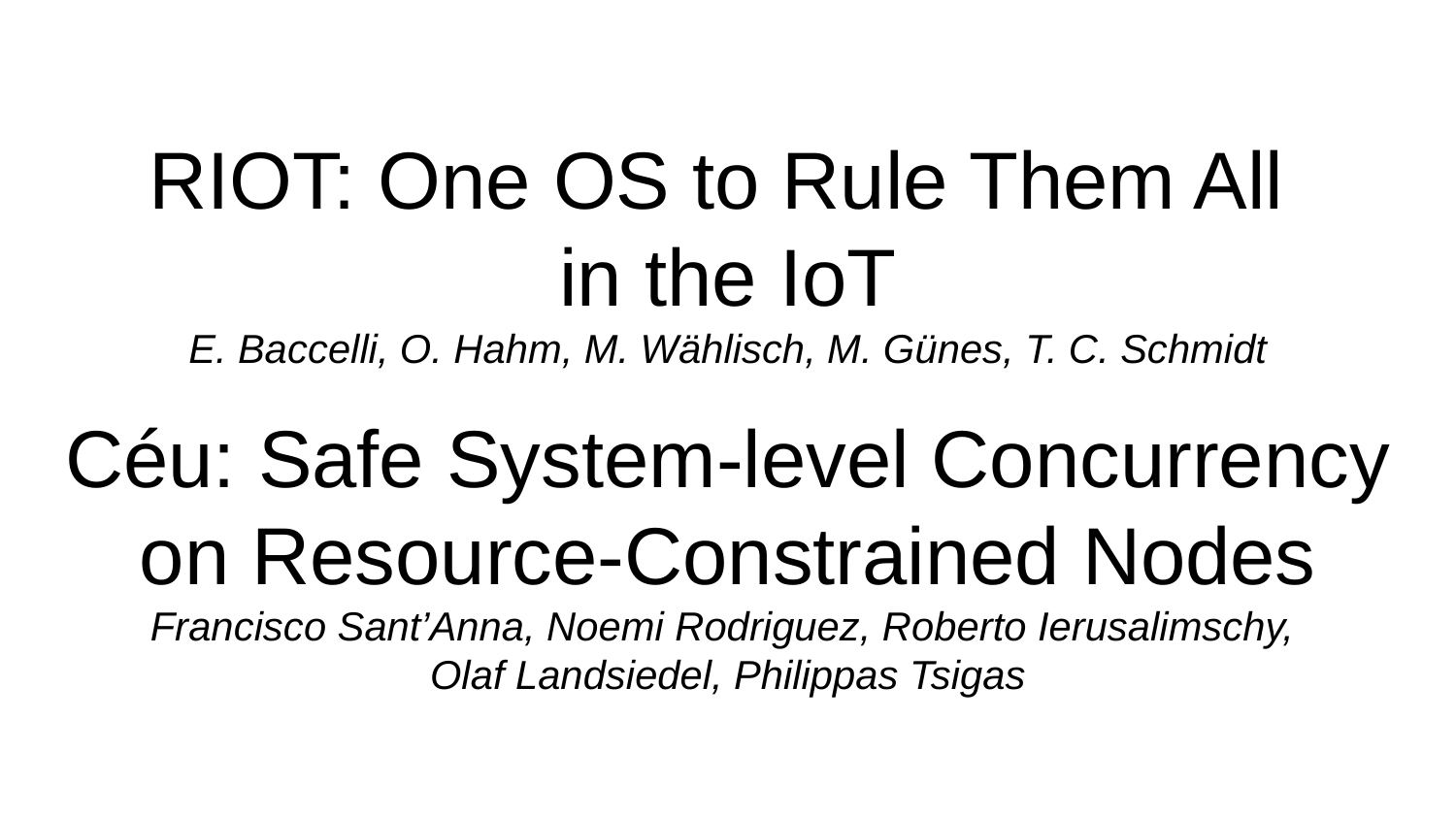

# RIOT: One OS to Rule Them All
in the IoT
E. Baccelli, O. Hahm, M. Wählisch, M. Günes, T. C. Schmidt
Céu: Safe System-level Concurrency on Resource-Constrained Nodes
Francisco Sant’Anna, Noemi Rodriguez, Roberto Ierusalimschy,
Olaf Landsiedel, Philippas Tsigas